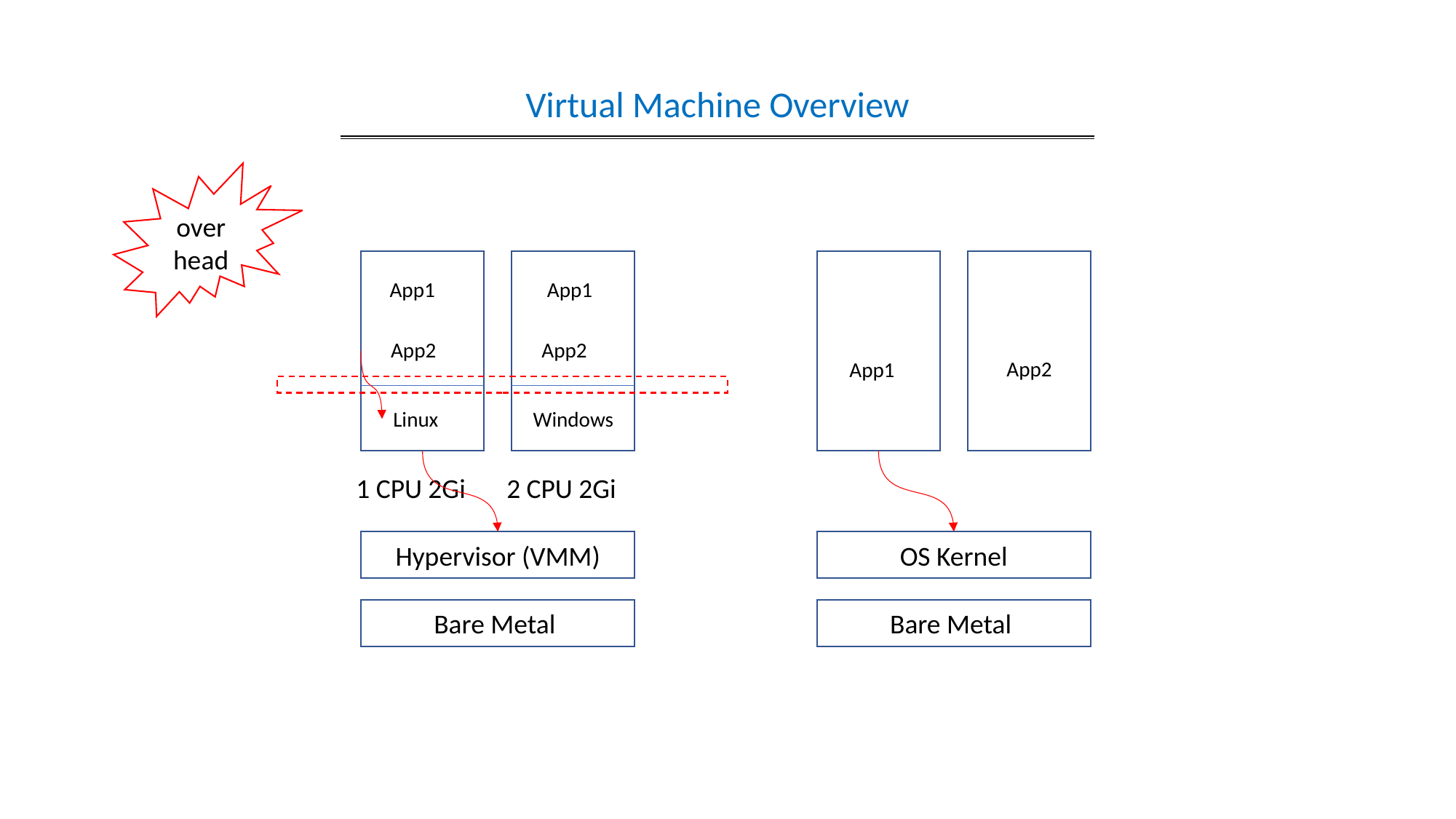

Virtual Machine Overview
overhead

App1
App1
App2
App2
App2
App1

Windows
Linux
1 CPU 2Gi
2 CPU 2Gi
Hypervisor (VMM)
OS Kernel
Bare Metal
Bare Metal